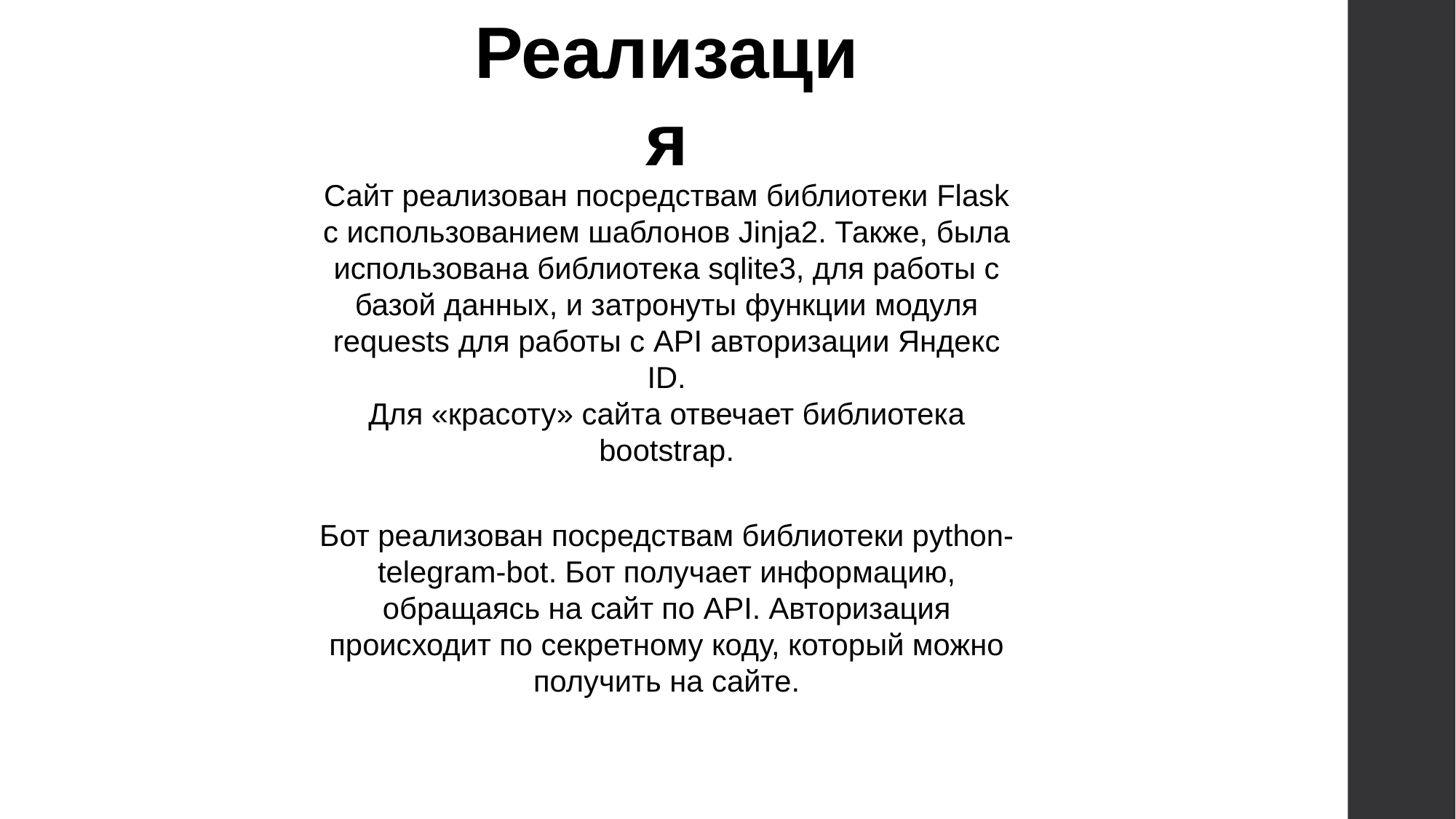

Реализация
Сайт реализован посредствам библиотеки Flask с использованием шаблонов Jinja2. Также, была использована библиотека sqlite3, для работы с базой данных, и затронуты функции модуля requests для работы с API авторизации Яндекс ID.
Для «красоту» сайта отвечает библиотека bootstrap.
Бот реализован посредствам библиотеки python-telegram-bot. Бот получает информацию, обращаясь на сайт по API. Авторизация происходит по секретному коду, который можно получить на сайте.